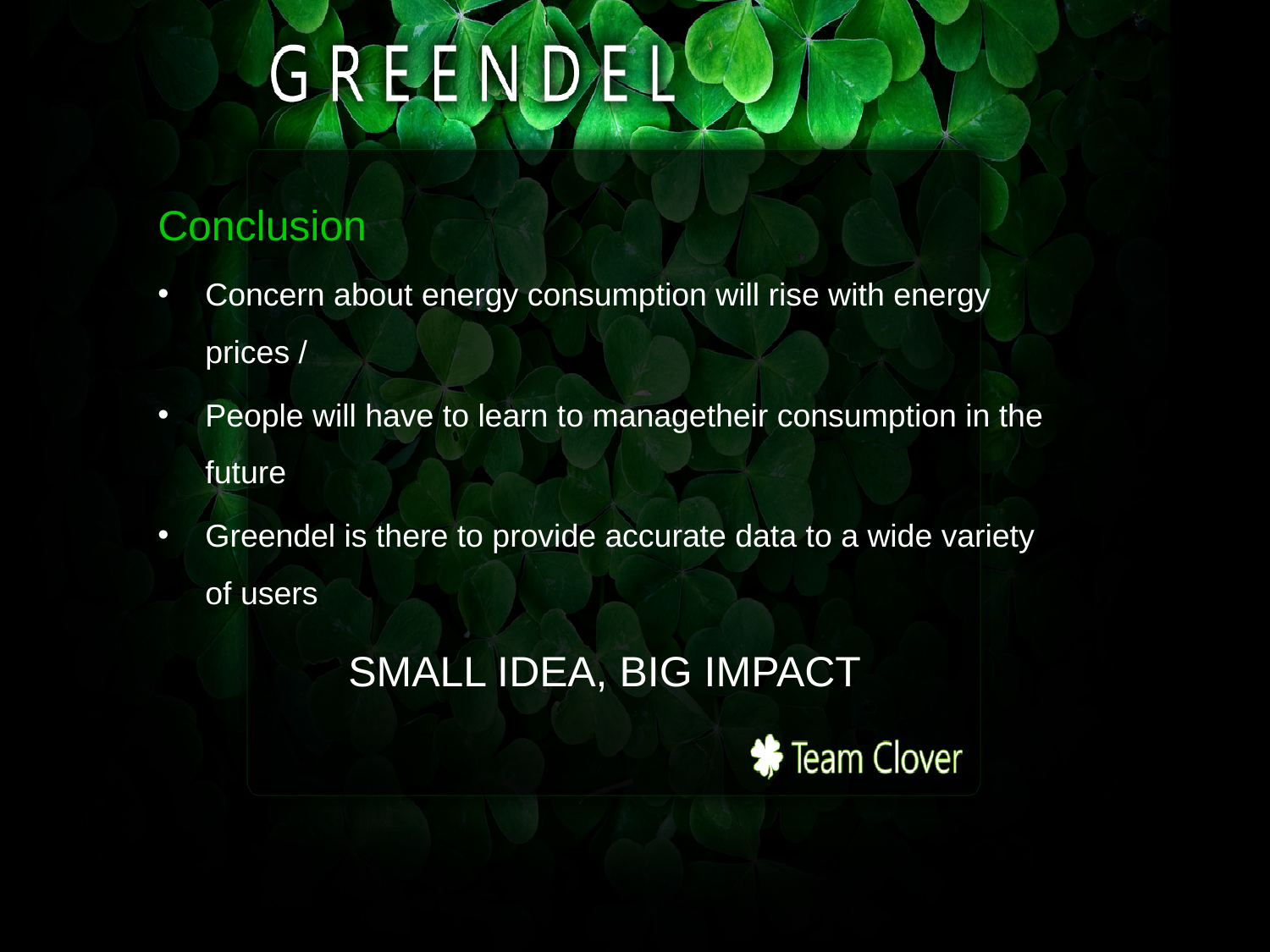

Conclusion
Concern about energy consumption will rise with energy prices /
People will have to learn to managetheir consumption in the future
Greendel is there to provide accurate data to a wide variety of users
SMALL IDEA, BIG IMPACT